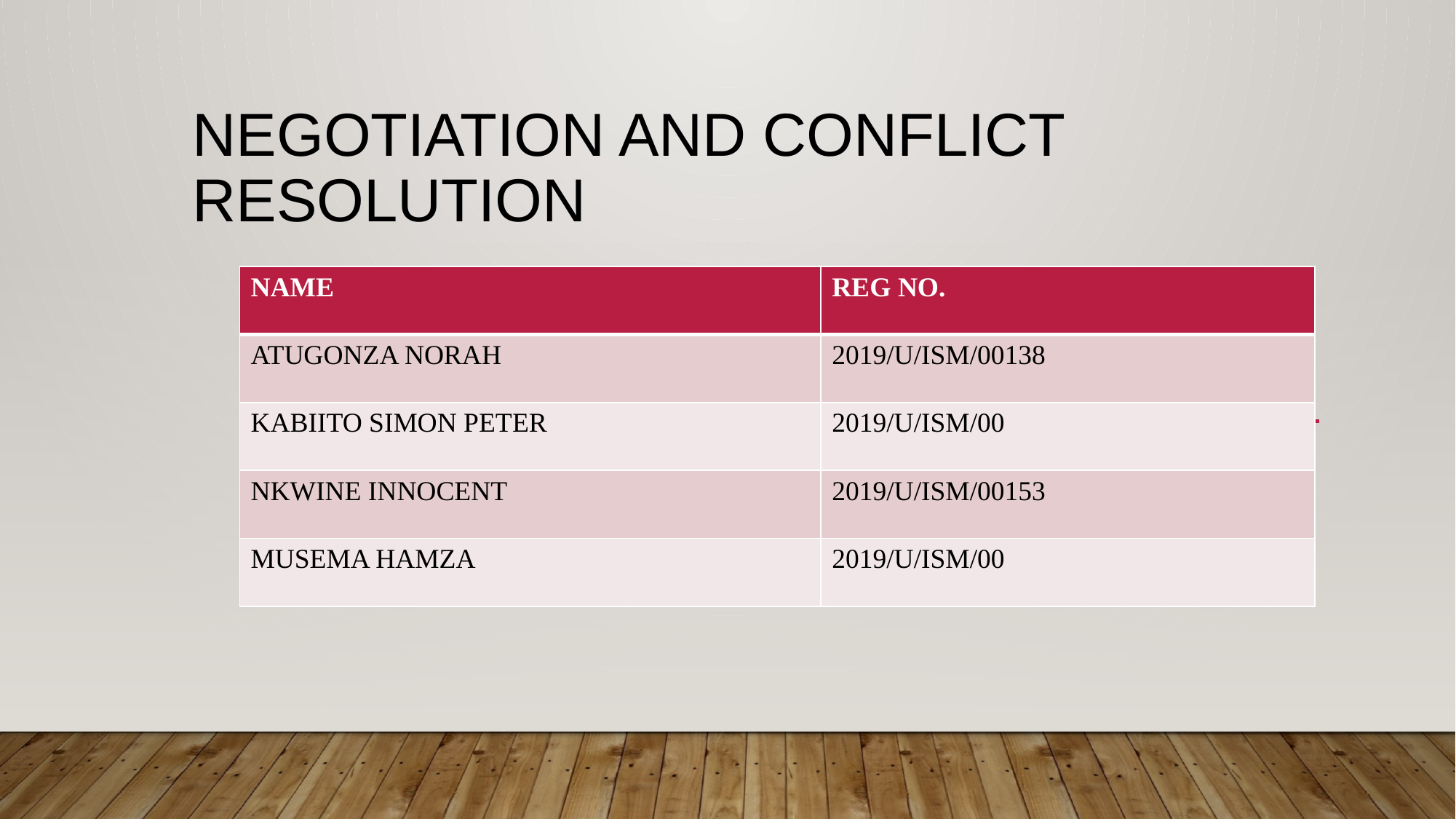

# NEGOTIATION AND CONFLICT RESOLUTION
| NAME | REG NO. |
| --- | --- |
| ATUGONZA NORAH | 2019/U/ISM/00138 |
| KABIITO SIMON PETER | 2019/U/ISM/00 |
| NKWINE INNOCENT | 2019/U/ISM/00153 |
| MUSEMA HAMZA | 2019/U/ISM/00 |